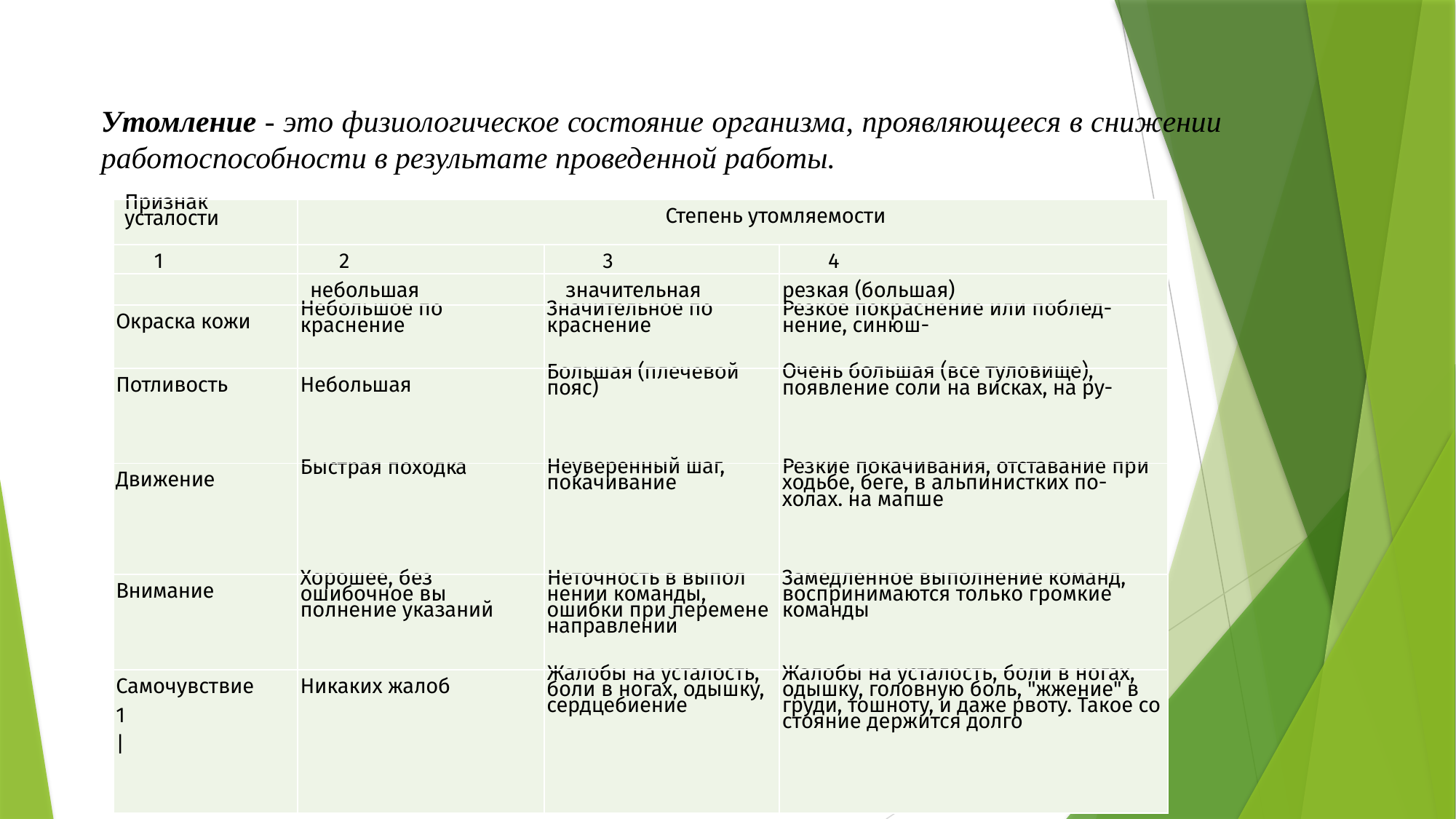

Утомление - это физиологическое состояние организма, проявляющееся в снижении работоспособности в результате проведенной работы.
| Признак усталости | Степень утомляемости |  |  |
| --- | --- | --- | --- |
| 1 | 2 | 3 | 4 |
|  | небольшая | значительная | резкая (большая) |
| Окраска кожи | Небольшое по­краснение | Значительное по­краснение | Резкое покрасне­ние или поблед-нение, синюш- |
| Потливость | Небольшая | Большая (плечевой пояс) | Очень большая (все туловище), появление соли на висках, на ру- |
| Движение | Быстрая поход­ка | Неуверенный шаг, покачивание | Резкие покачи­вания, отставание при ходьбе, беге, в альпинистких по-холах. на мапше |
| Внимание | Хорошее, без­ошибочное вы­полнение ука­заний | Неточность в выпол­нении команды, ошибки при перемене направлений | Замедленное вы­полнение команд, воспринимаются только громкие команды |
| Самочувствие 1 | | Никаких жалоб | Жалобы на усталость, боли в ногах, одыш­ку, сердцебиение | Жалобы на уста­лость, боли в но­гах, одышку, го­ловную боль, "жжение" в груди, тошноту, и даже рвоту. Такое со­стояние держится долго |
7